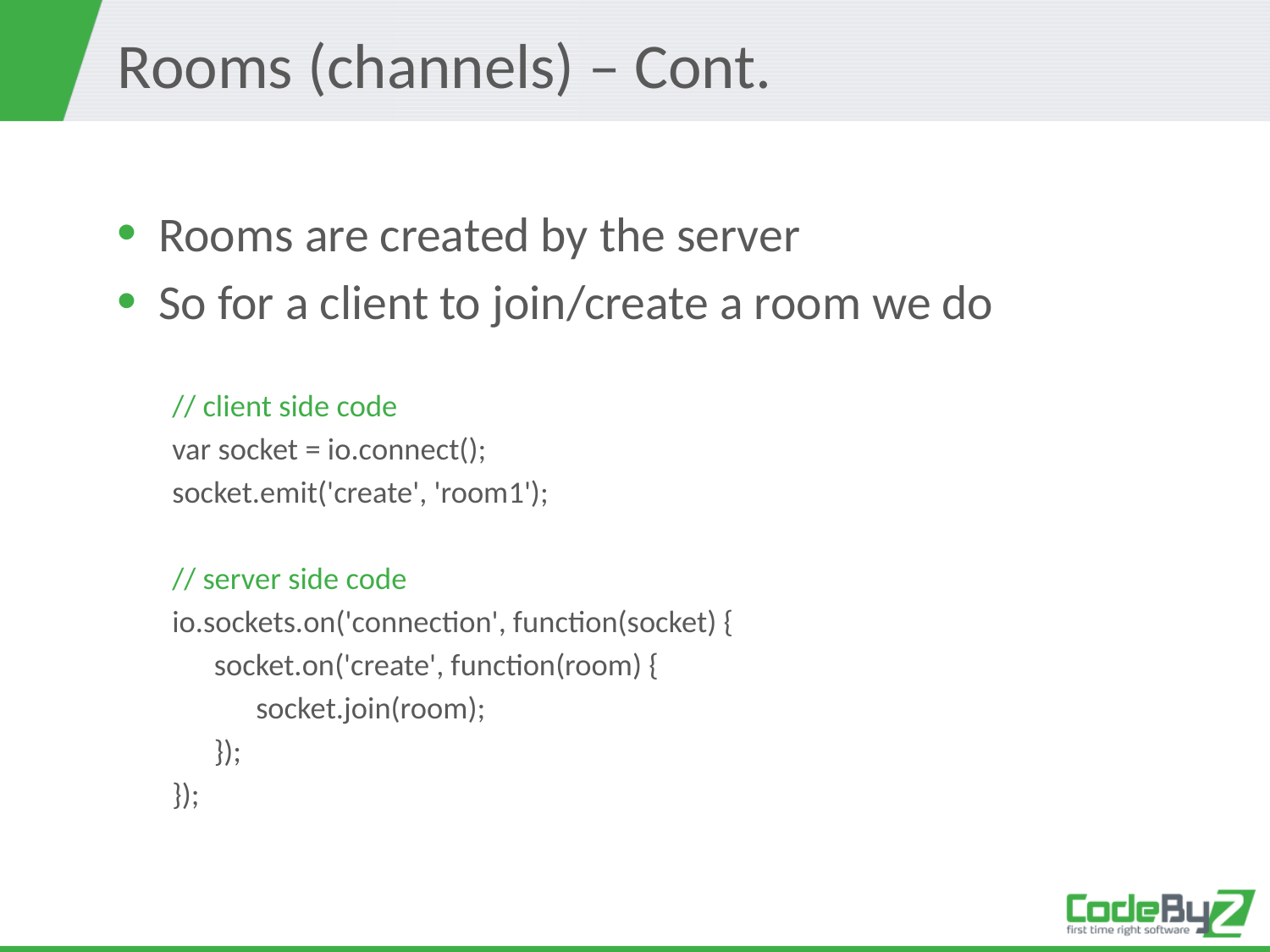

# Rooms (channels) – Cont.
Rooms are created by the server
So for a client to join/create a room we do

// client side code
var socket = io.connect();
socket.emit('create', 'room1');

// server side code
io.sockets.on('connection', function(socket) {
      socket.on('create', function(room) {
            socket.join(room);
      });
});